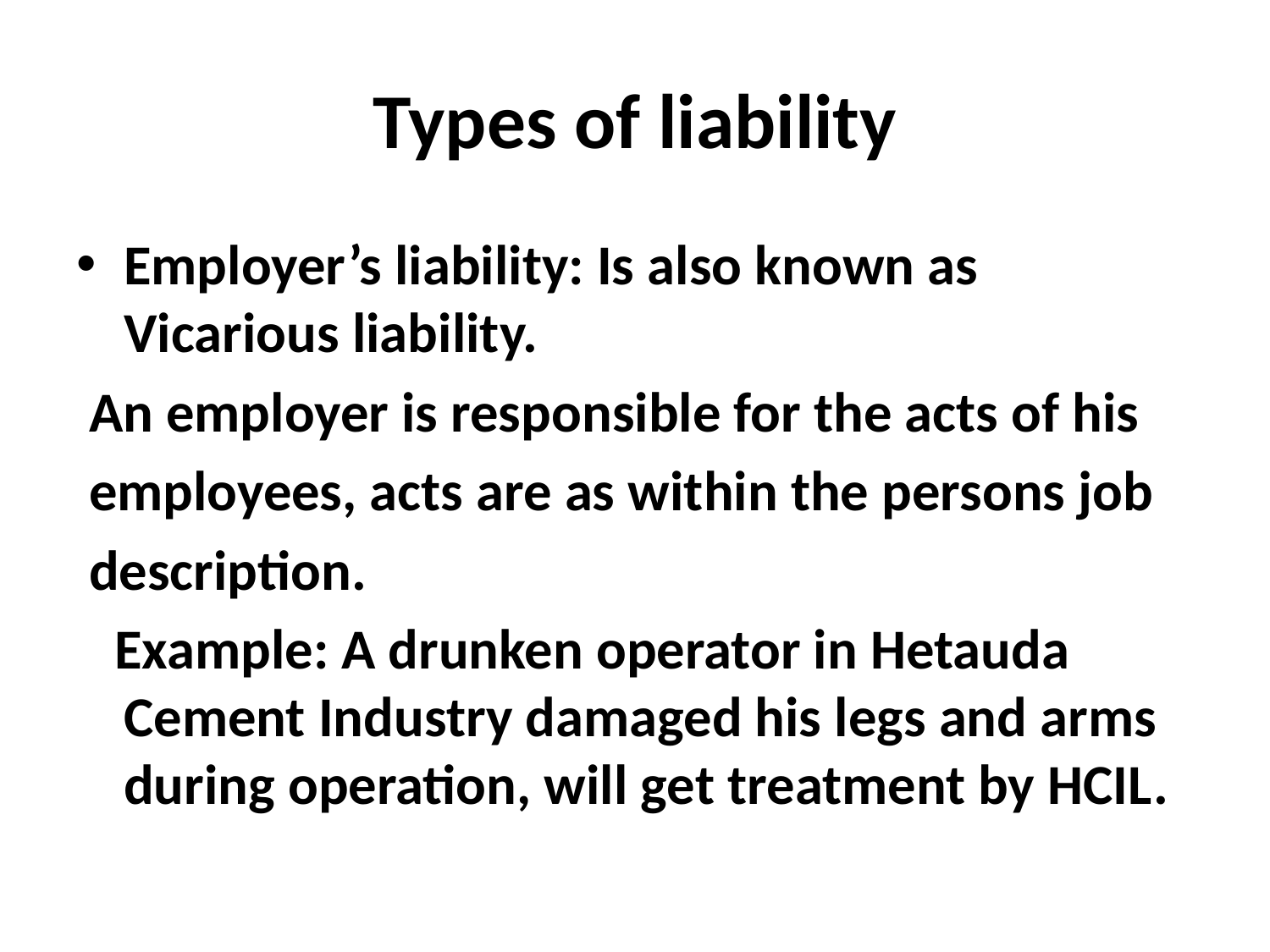

# Types of liability
Employer’s liability: Is also known as Vicarious liability.
 An employer is responsible for the acts of his
 employees, acts are as within the persons job
 description.
   Example: A drunken operator in Hetauda Cement Industry damaged his legs and arms during operation, will get treatment by HCIL.